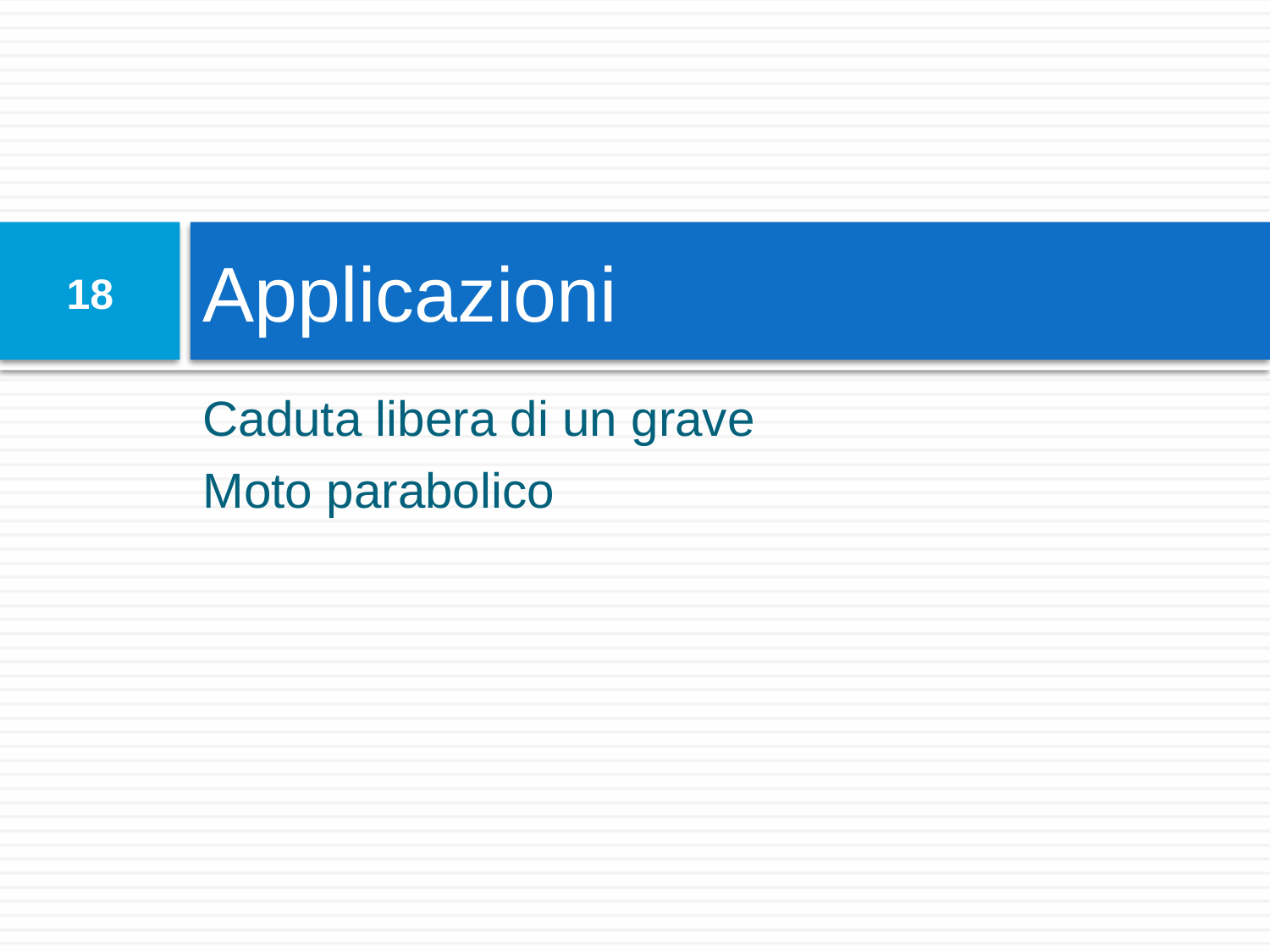

# Applicazioni
18
Caduta libera di un grave
Moto parabolico